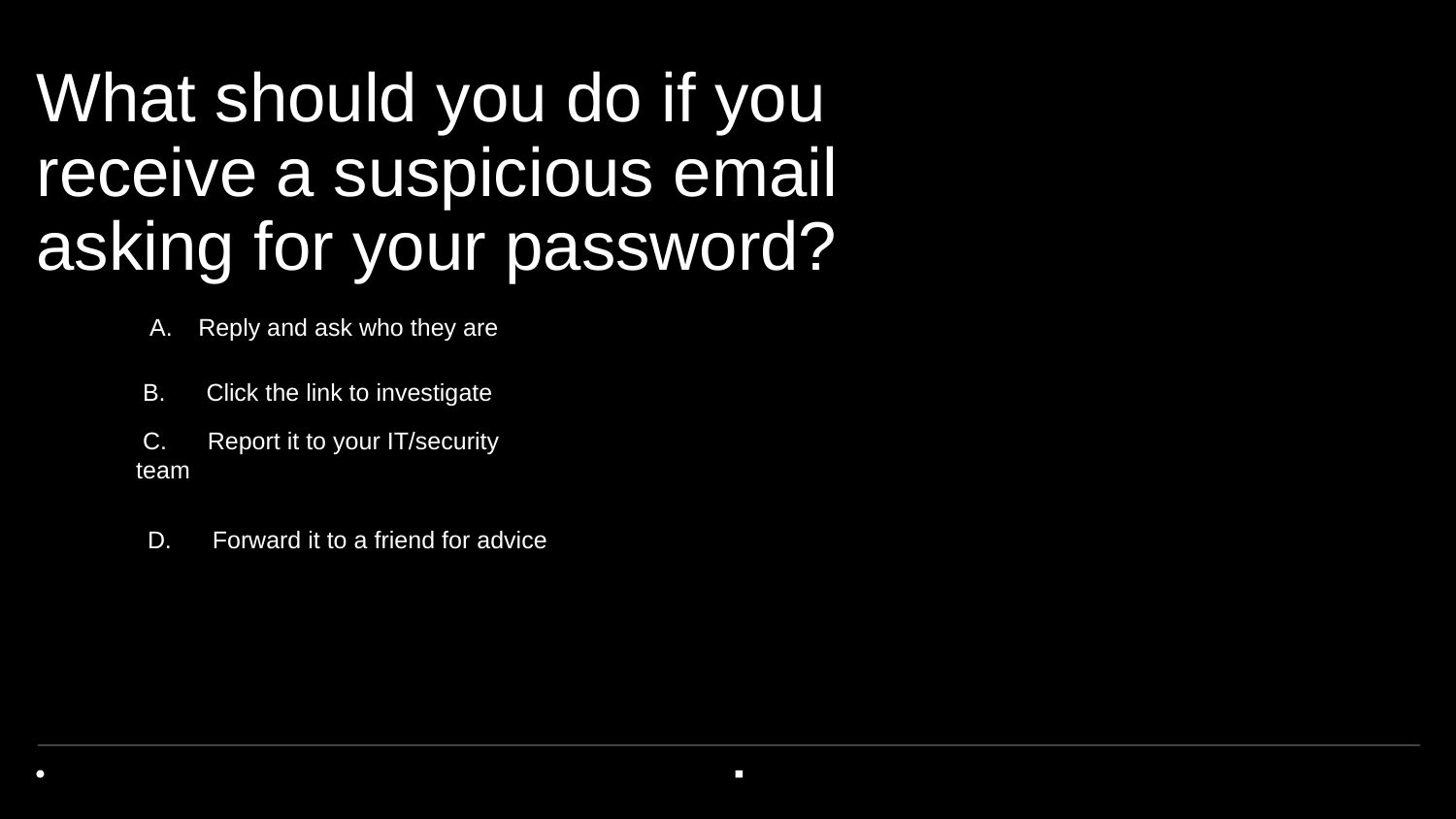

# What should you do if you receive a suspicious email asking for your password?
Reply and ask who they are
 B.      Click the link to investigate
 C.      Report it to your IT/security team
D.      Forward it to a friend for advice